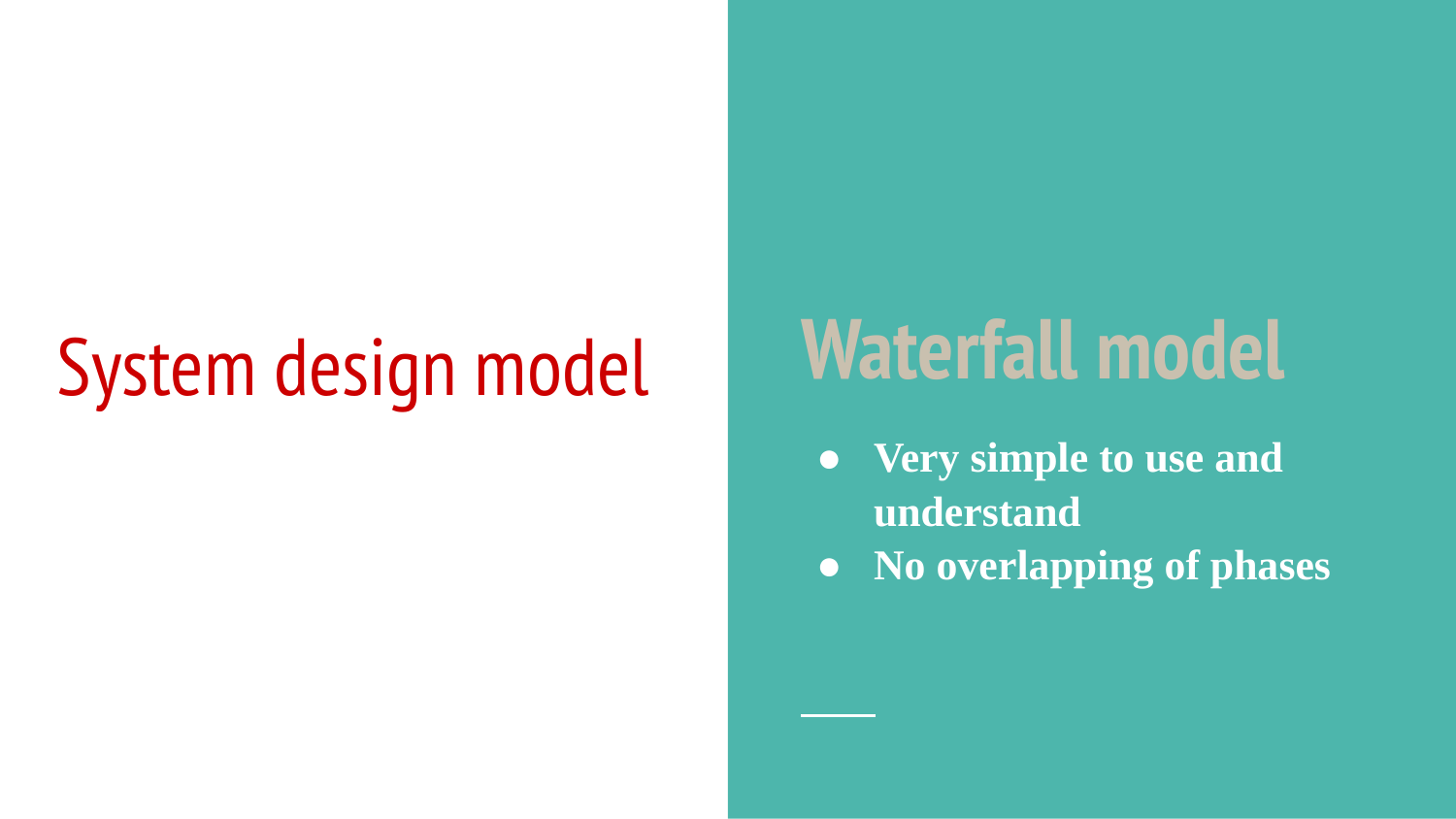

# System design model
Waterfall model
Very simple to use and understand
No overlapping of phases